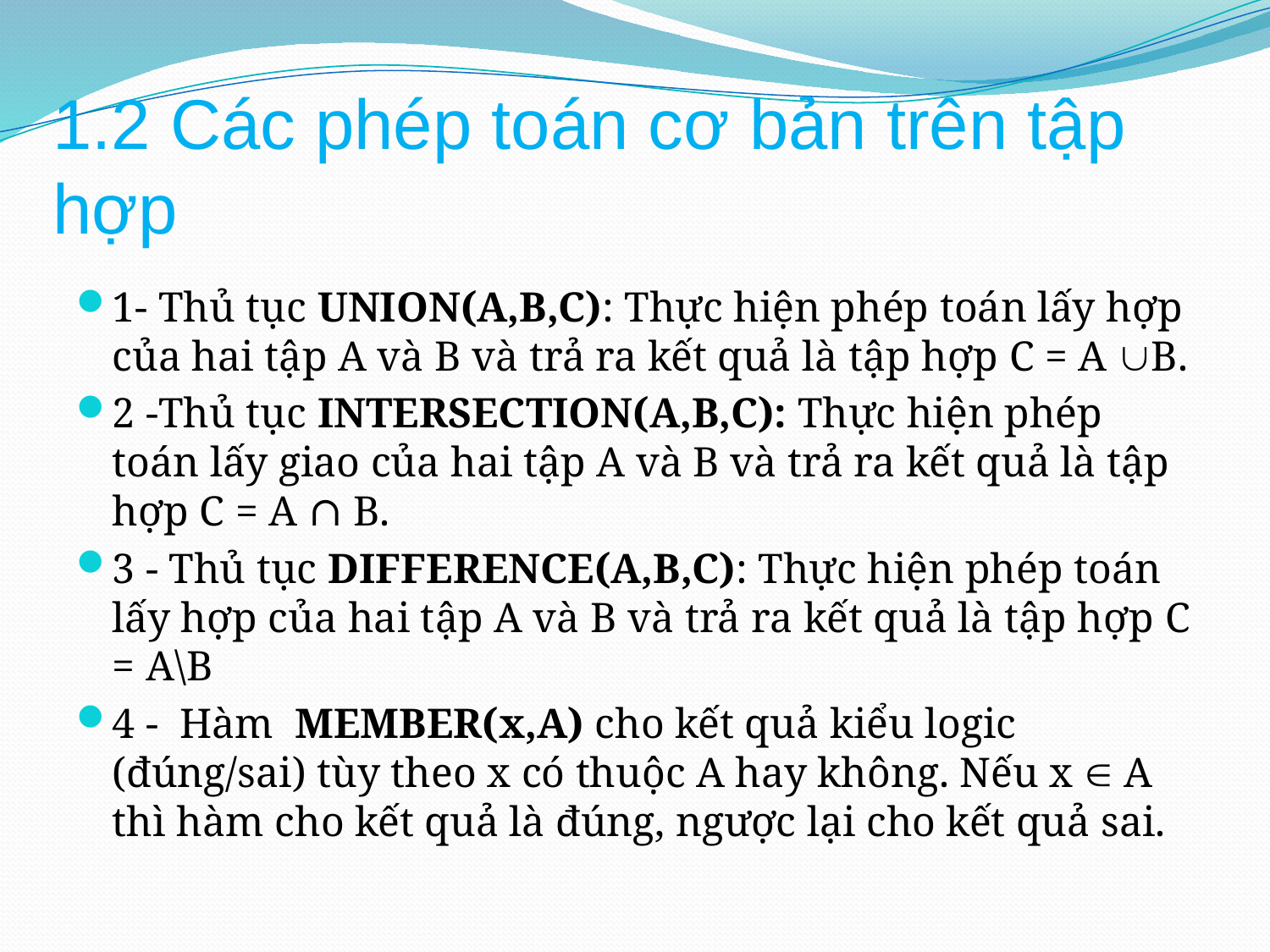

# 1.2 Các phép toán cơ bản trên tập hợp
1- Thủ tục UNION(A,B,C): Thực hiện phép toán lấy hợp của hai tập A và B và trả ra kết quả là tập hợp C = A ∪B.
2 -Thủ tục INTERSECTION(A,B,C): Thực hiện phép toán lấy giao của hai tập A và B và trả ra kết quả là tập hợp C = A ∩ B.
3 - Thủ tục DIFFERENCE(A,B,C): Thực hiện phép toán lấy hợp của hai tập A và B và trả ra kết quả là tập hợp C = A\B
4 -  Hàm  MEMBER(x,A) cho kết quả kiểu logic (đúng/sai) tùy theo x có thuộc A hay không. Nếu x ∈ A thì hàm cho kết quả là đúng, ngược lại cho kết quả sai.